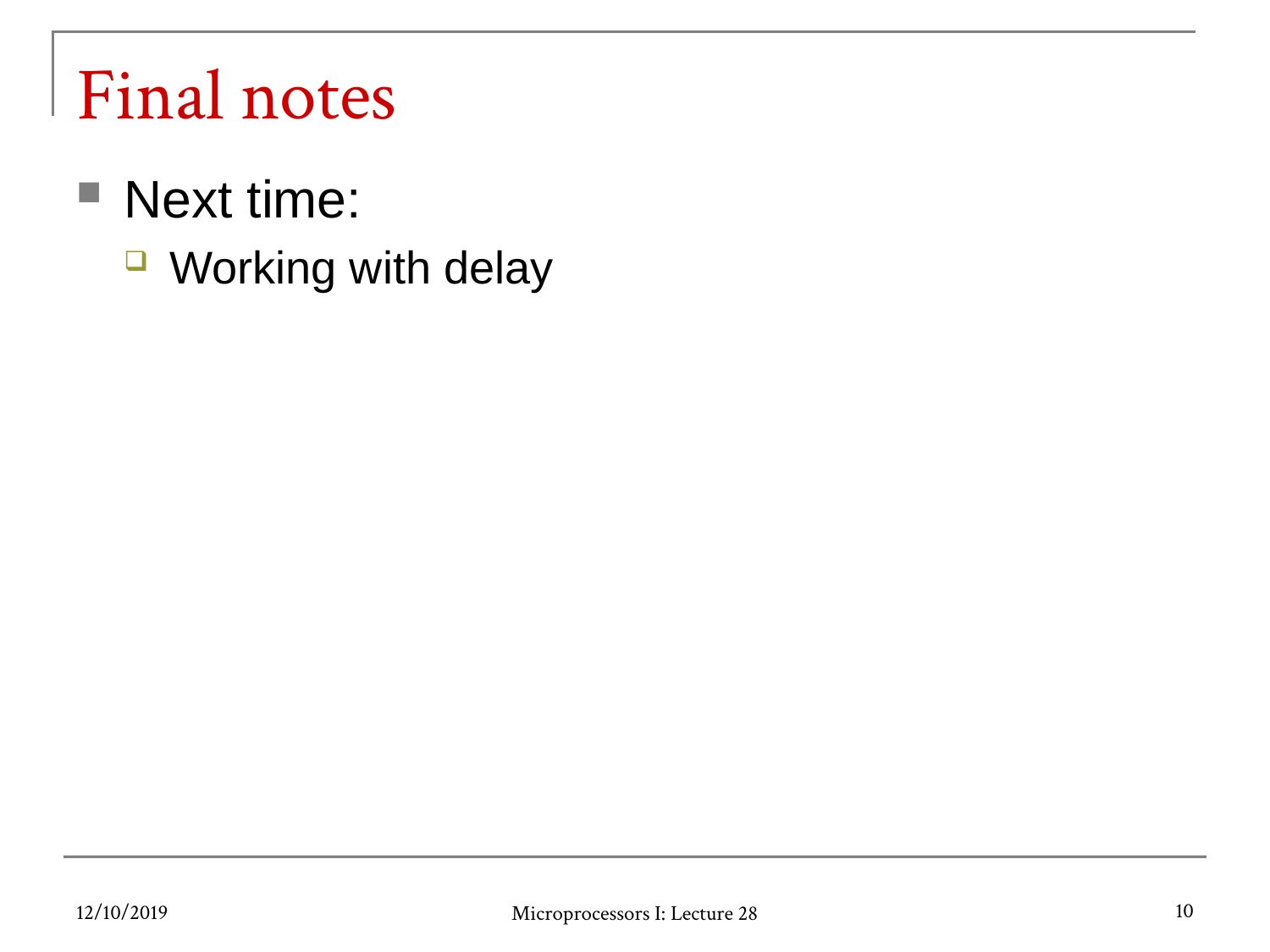

# Final notes
Next time:
Working with delay

12/10/2019
10
Microprocessors I: Lecture 28